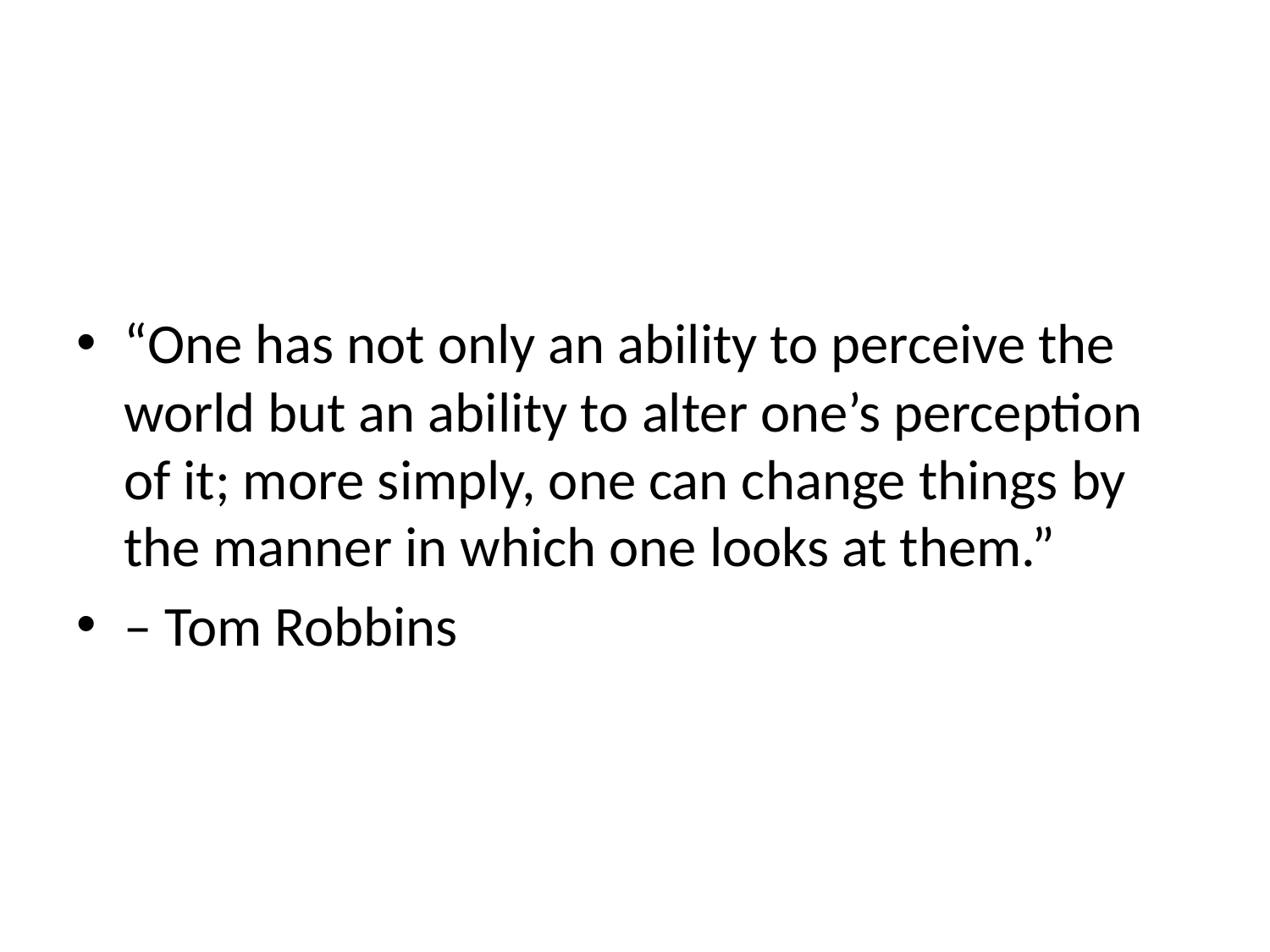

#

“One has not only an ability to perceive the world but an ability to alter one’s perception of it; more simply, one can change things by the manner in which one looks at them.”
– Tom Robbins